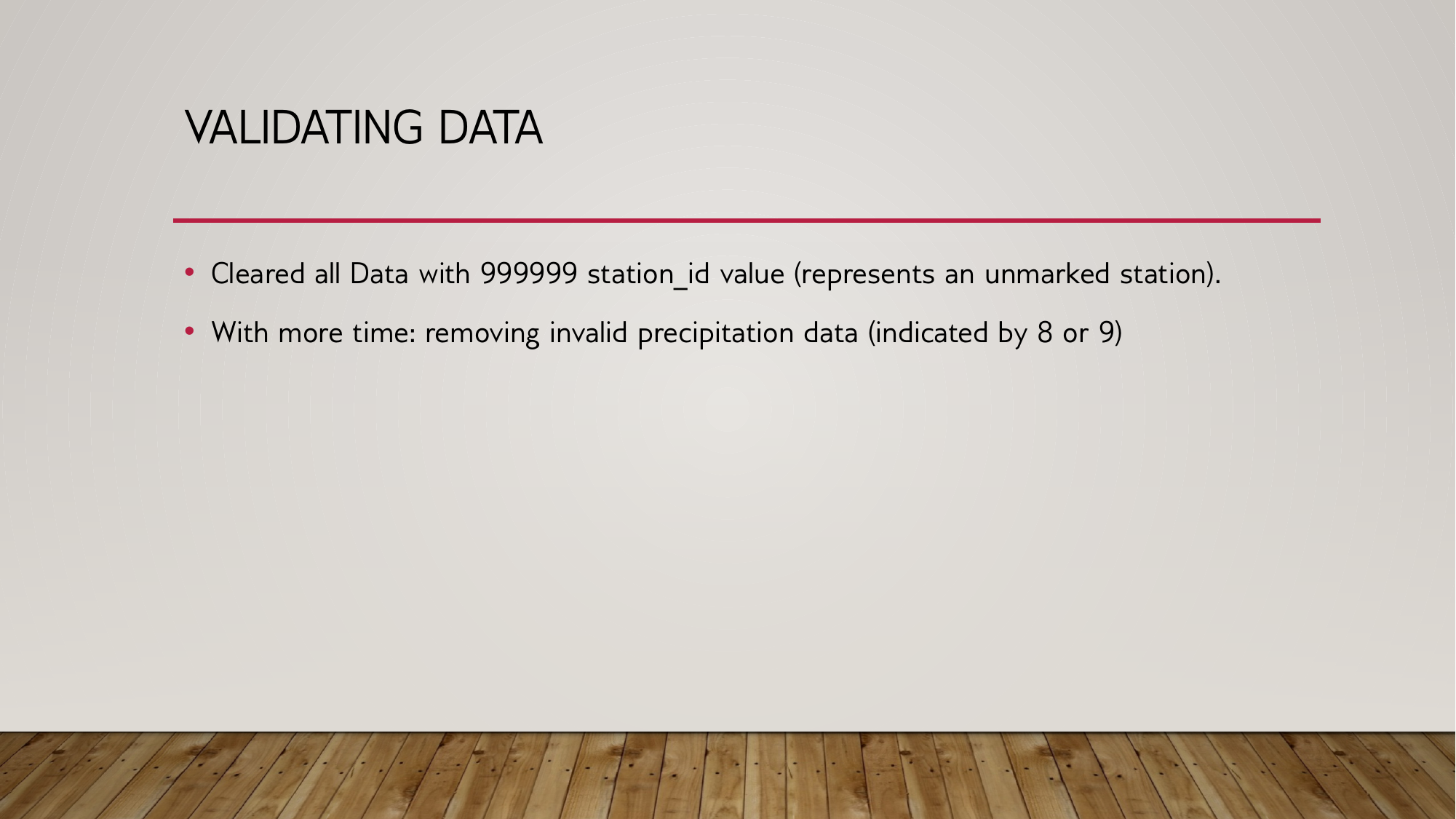

# Validating data
Cleared all Data with 999999 station_id value (represents an unmarked station).
With more time: removing invalid precipitation data (indicated by 8 or 9)